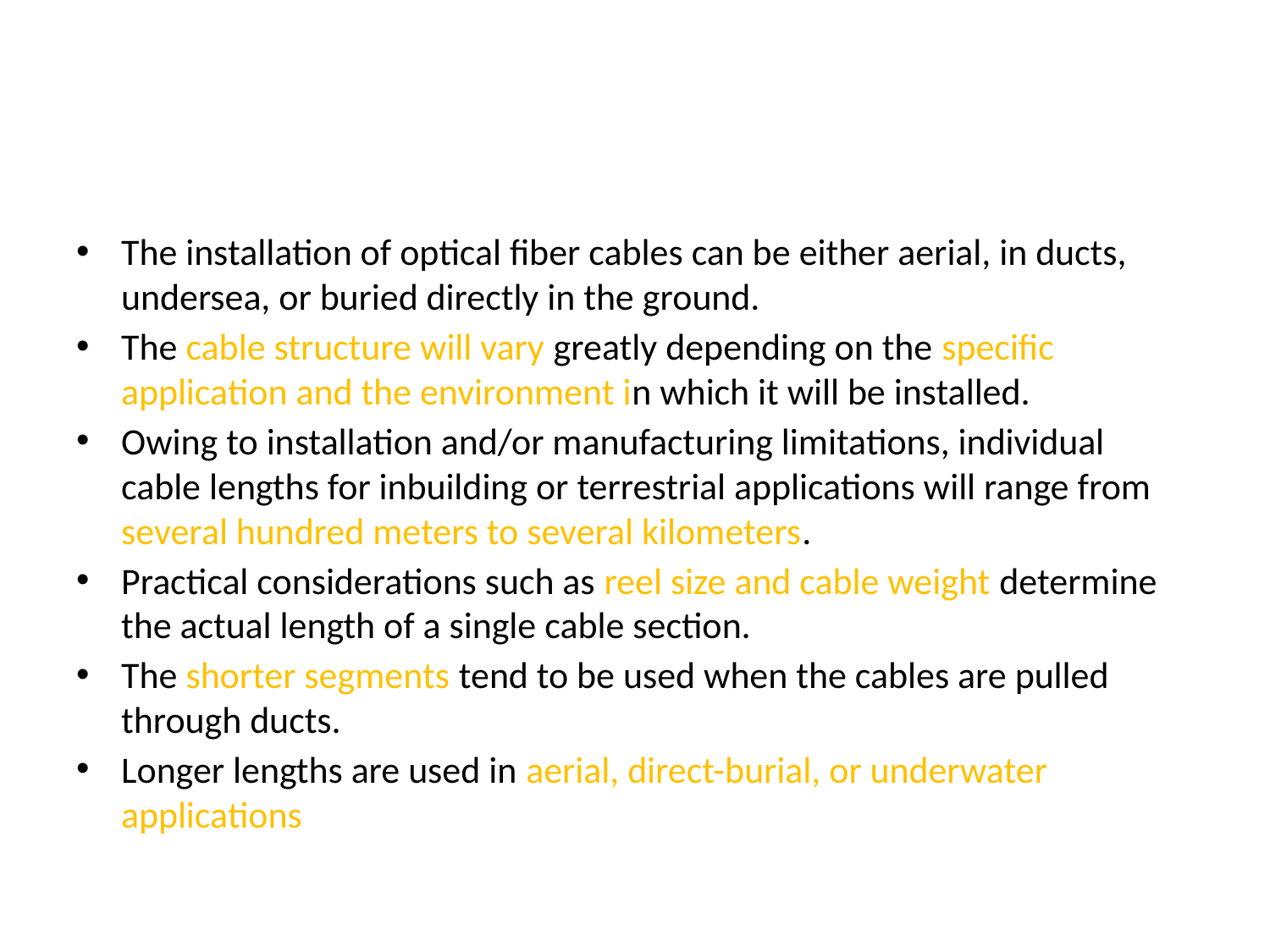

#
The installation of optical fiber cables can be either aerial, in ducts, undersea, or buried directly in the ground.
The cable structure will vary greatly depending on the specific application and the environment in which it will be installed.
Owing to installation and/or manufacturing limitations, individual cable lengths for inbuilding or terrestrial applications will range from several hundred meters to several kilometers.
Practical considerations such as reel size and cable weight determine the actual length of a single cable section.
The shorter segments tend to be used when the cables are pulled through ducts.
Longer lengths are used in aerial, direct-burial, or underwater applications